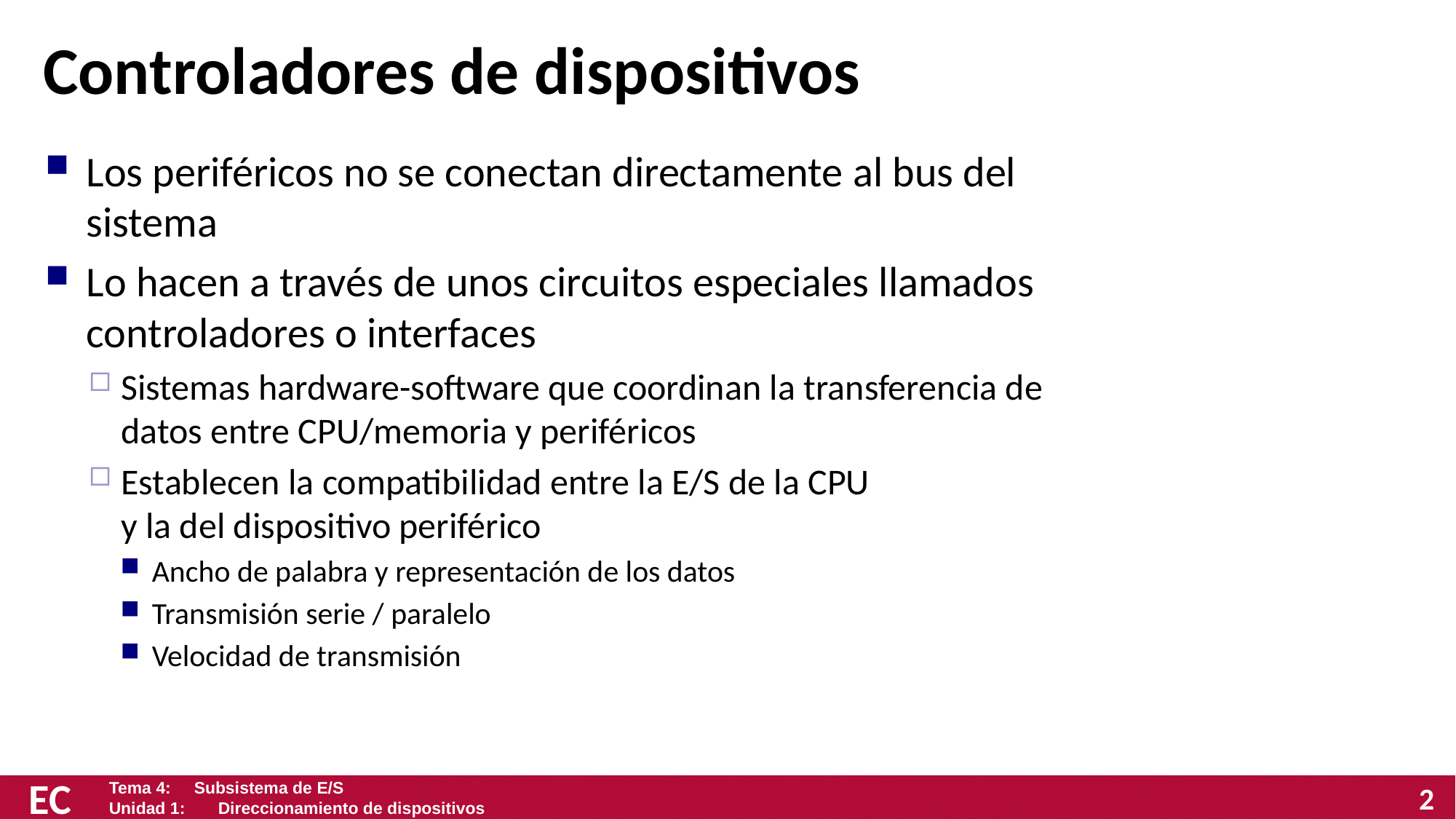

# Controladores de dispositivos
Los periféricos no se conectan directamente al bus del sistema
Lo hacen a través de unos circuitos especiales llamados controladores o interfaces
Sistemas hardware-software que coordinan la transferencia de datos entre CPU/memoria y periféricos
Establecen la compatibilidad entre la E/S de la CPU
y la del dispositivo periférico
Ancho de palabra y representación de los datos
Transmisión serie / paralelo
Velocidad de transmisión